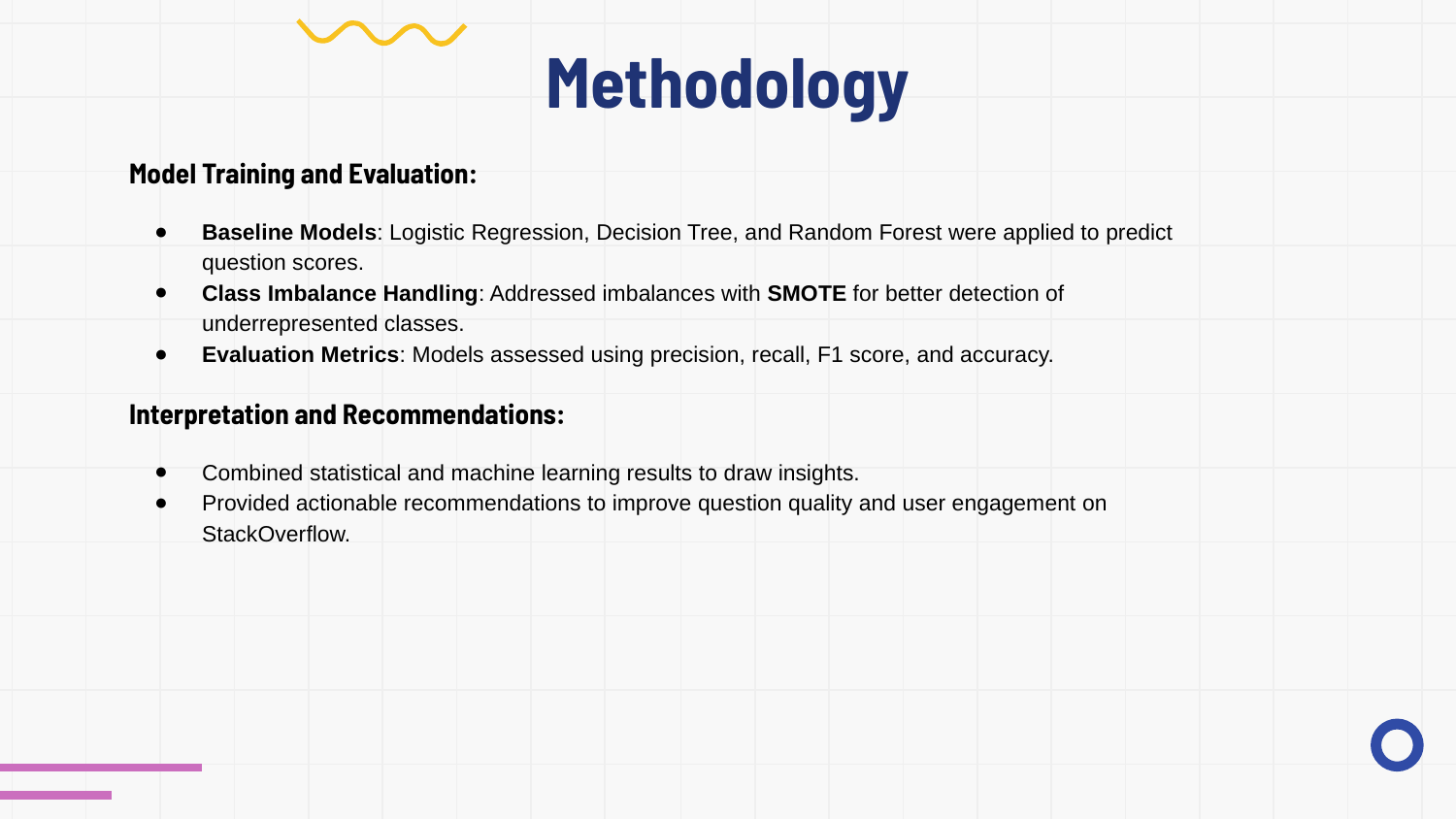

# Methodology

Model Training and Evaluation:
Baseline Models: Logistic Regression, Decision Tree, and Random Forest were applied to predict question scores.
Class Imbalance Handling: Addressed imbalances with SMOTE for better detection of underrepresented classes.
Evaluation Metrics: Models assessed using precision, recall, F1 score, and accuracy.
Interpretation and Recommendations:
Combined statistical and machine learning results to draw insights.
Provided actionable recommendations to improve question quality and user engagement on StackOverflow.